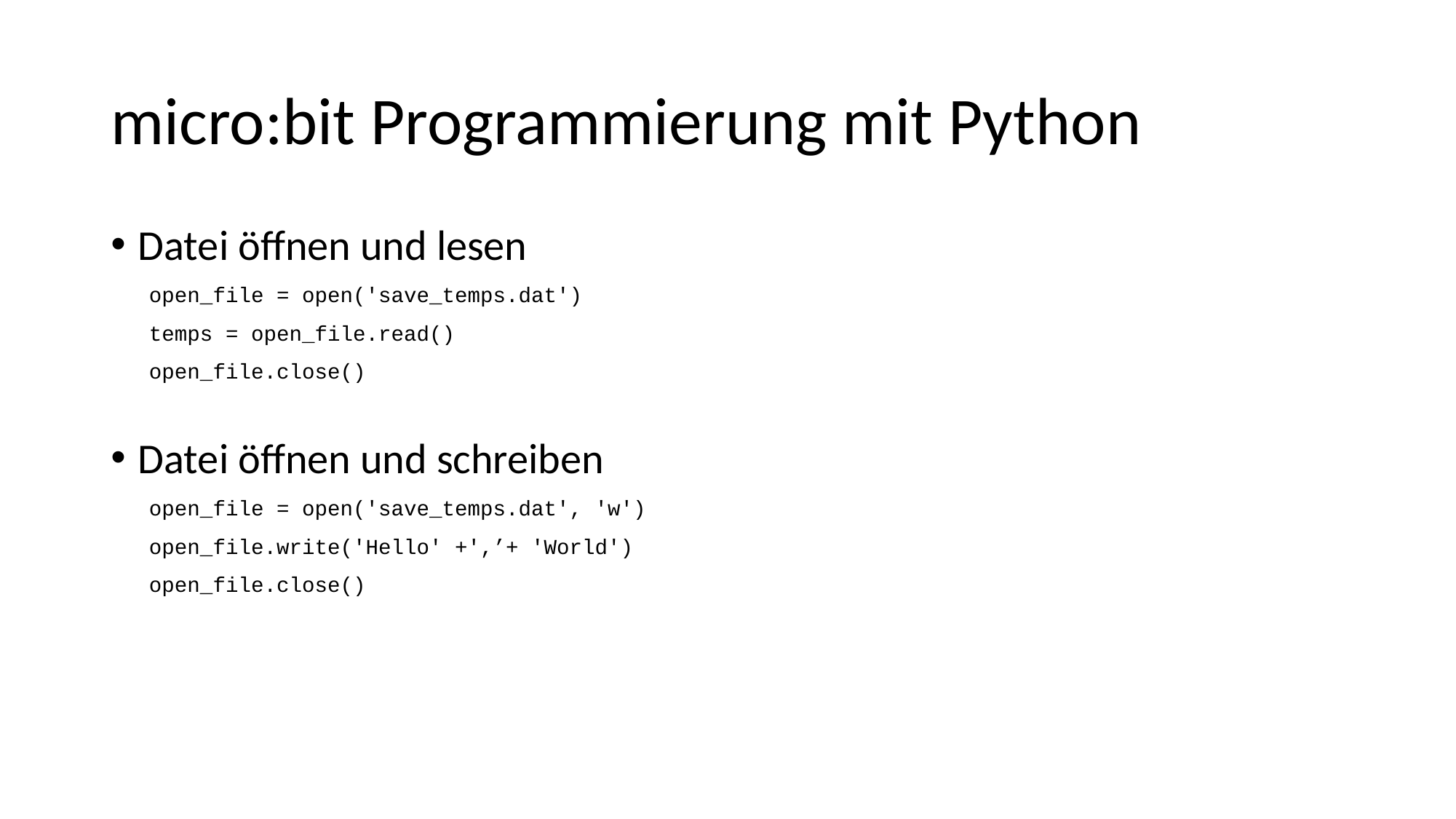

# micro:bit Programmierung mit Python
Datei öffnen und lesen
   open_file = open('save_temps.dat')
   temps = open_file.read()
   open_file.close()

Datei öffnen und schreiben
   open_file = open('save_temps.dat', 'w')
   open_file.write('Hello' +',’+ 'World')
   open_file.close()